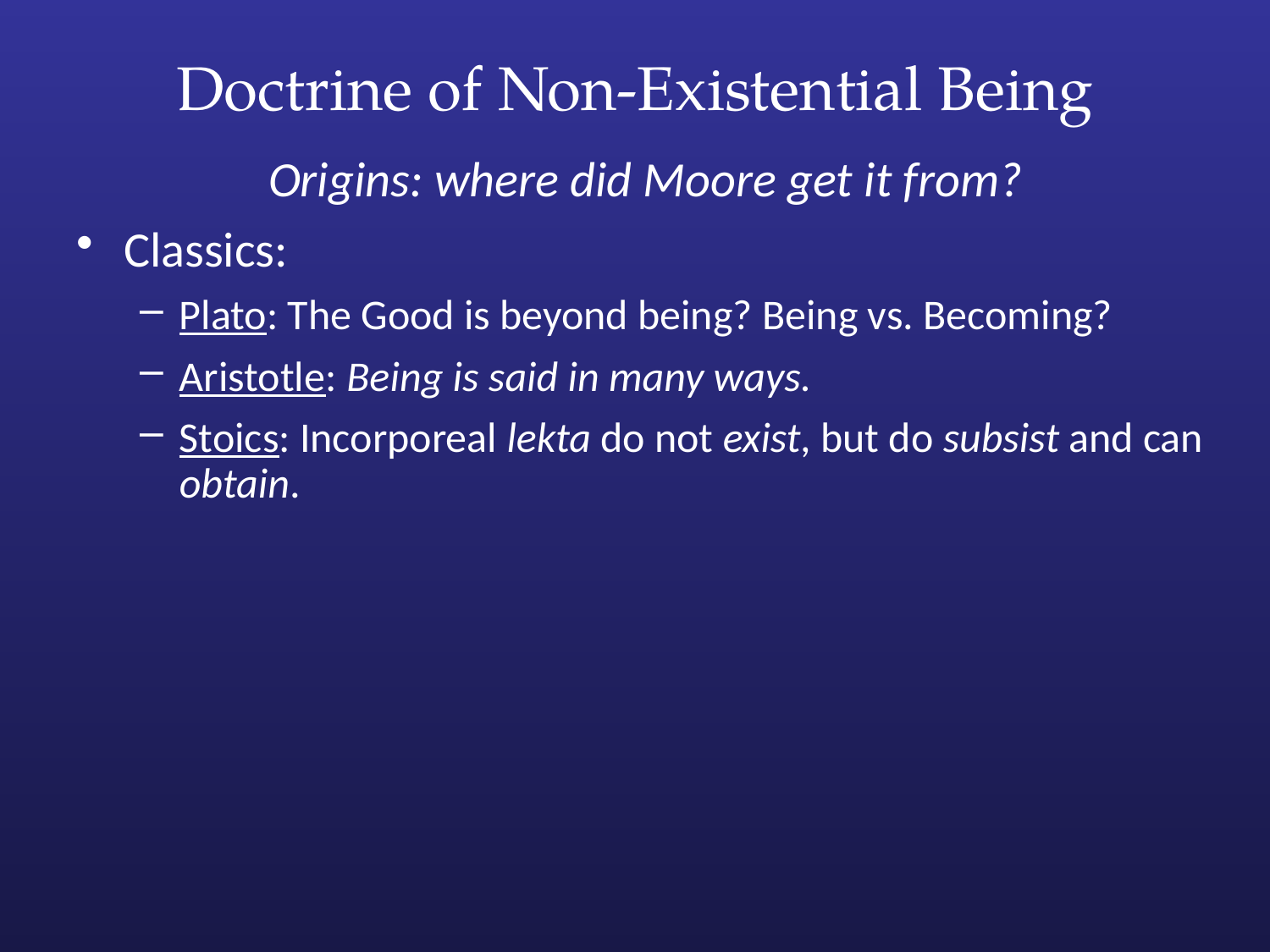

# Doctrine of Non-Existential Being
Origins: where did Moore get it from?
Classics:
Plato: The Good is beyond being? Being vs. Becoming?
Aristotle: Being is said in many ways.
Stoics: Incorporeal lekta do not exist, but do subsist and can obtain.